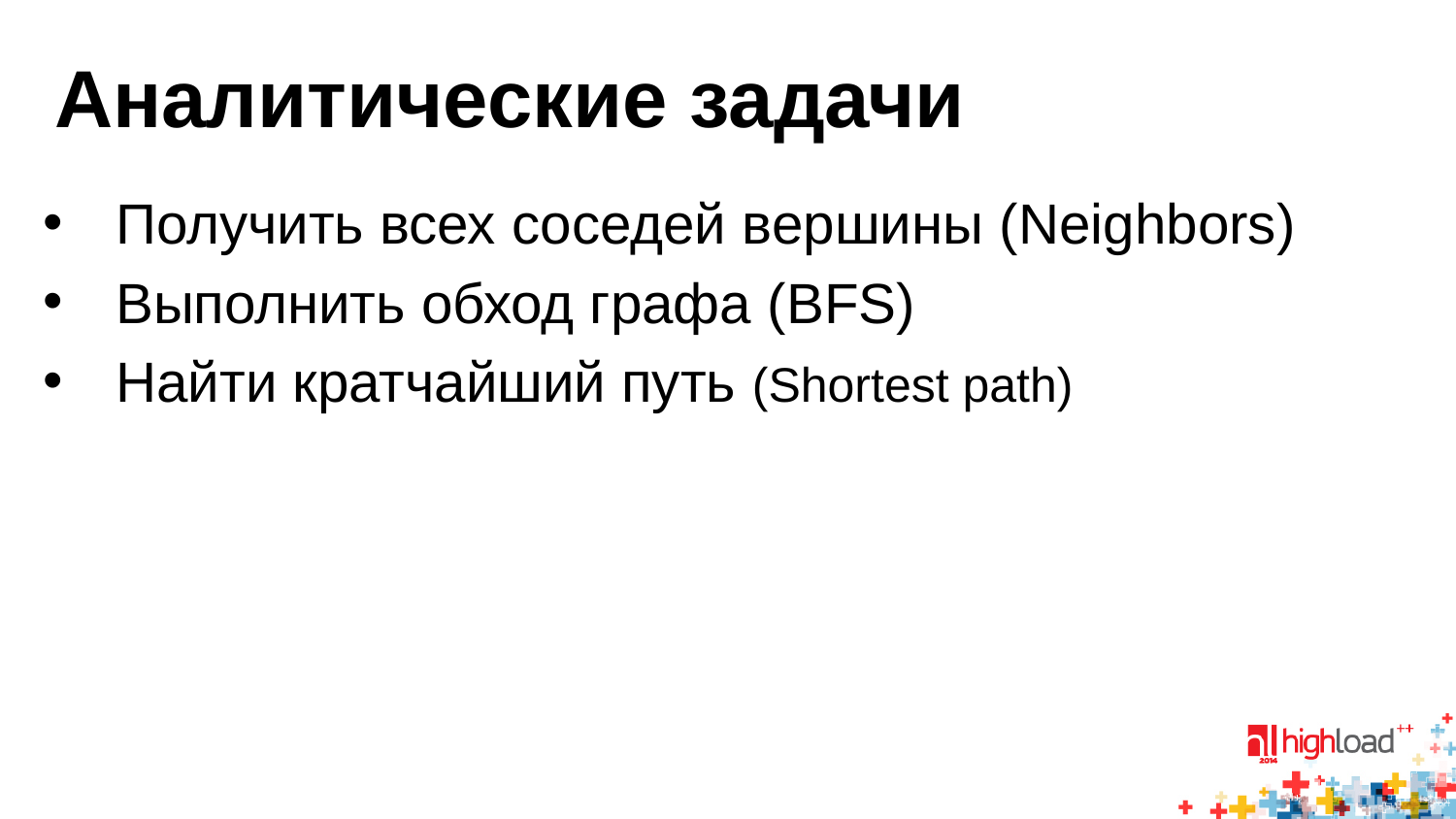

# Аналитические задачи
Получить всех соседей вершины (Neighbors)
Выполнить обход графа (BFS)
Найти кратчайший путь (Shortest path)